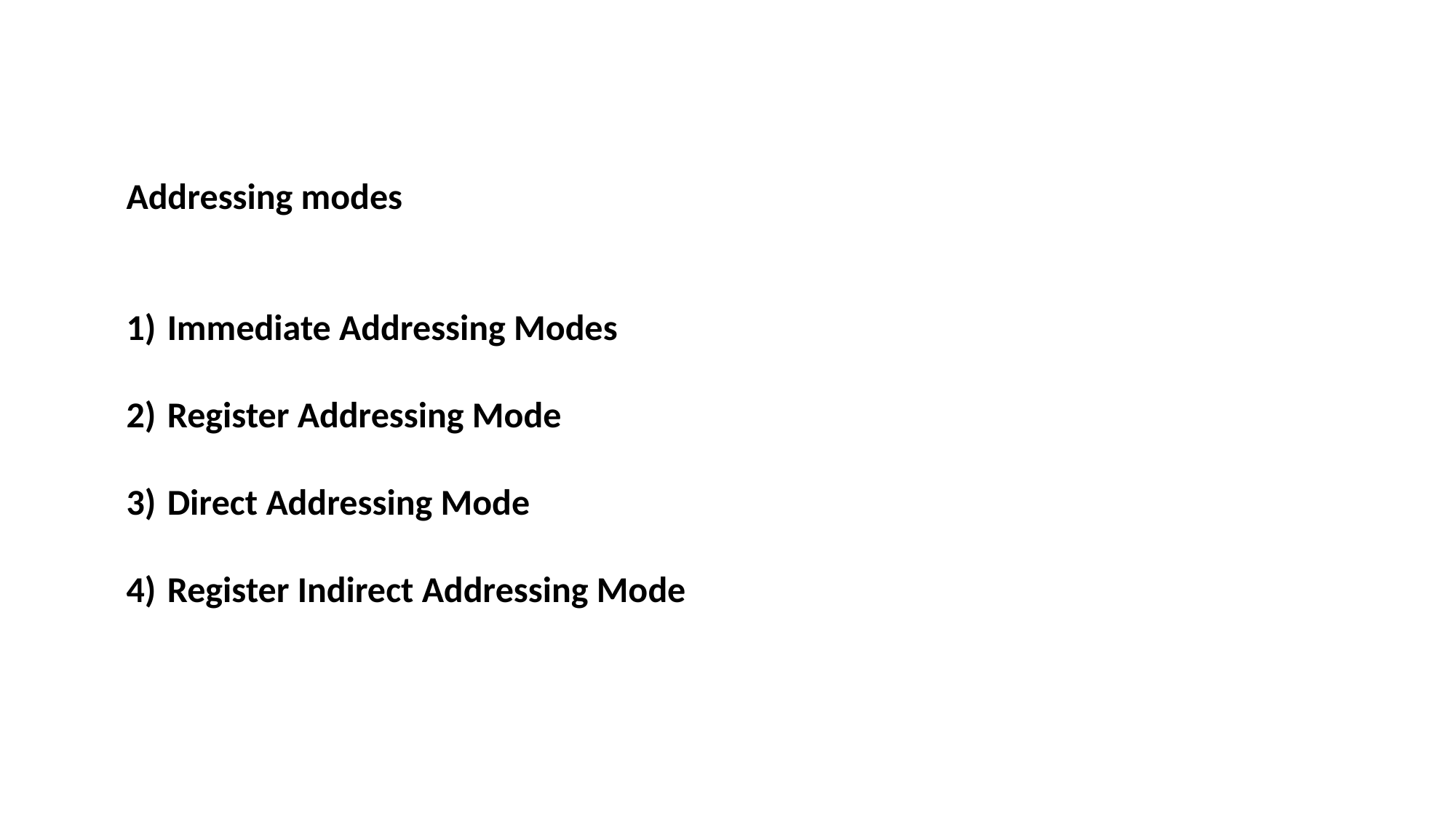

Addressing modes

Immediate Addressing Modes

Register Addressing Mode

Direct Addressing Mode

Register Indirect Addressing Mode